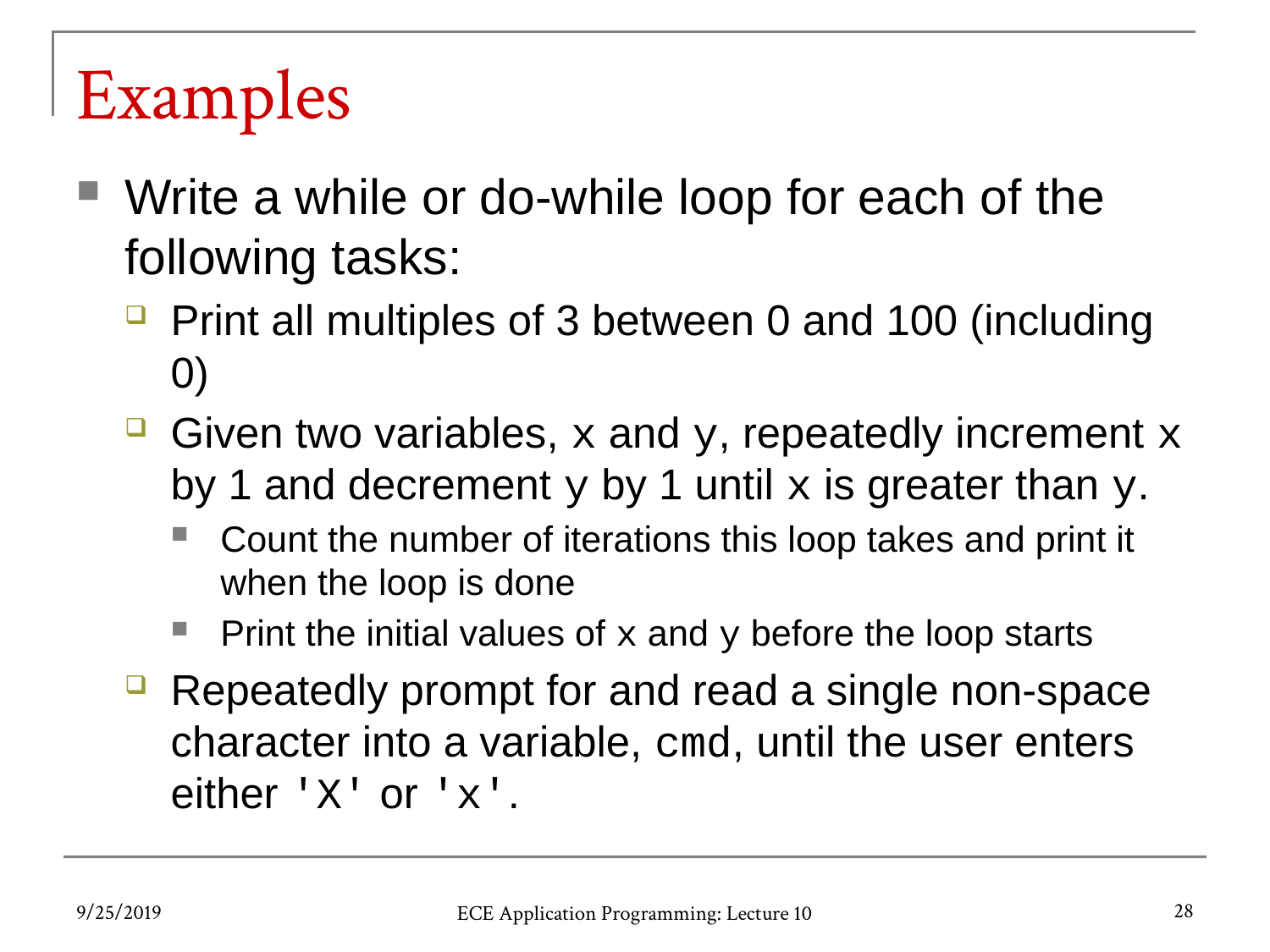

# Examples
Write a while or do-while loop for each of the following tasks:
Print all multiples of 3 between 0 and 100 (including 0)
Given two variables, x and y, repeatedly increment x by 1 and decrement y by 1 until x is greater than y.
Count the number of iterations this loop takes and print it when the loop is done
Print the initial values of x and y before the loop starts
Repeatedly prompt for and read a single non-space character into a variable, cmd, until the user enters either 'X' or 'x'.
9/25/2019
28
ECE Application Programming: Lecture 10